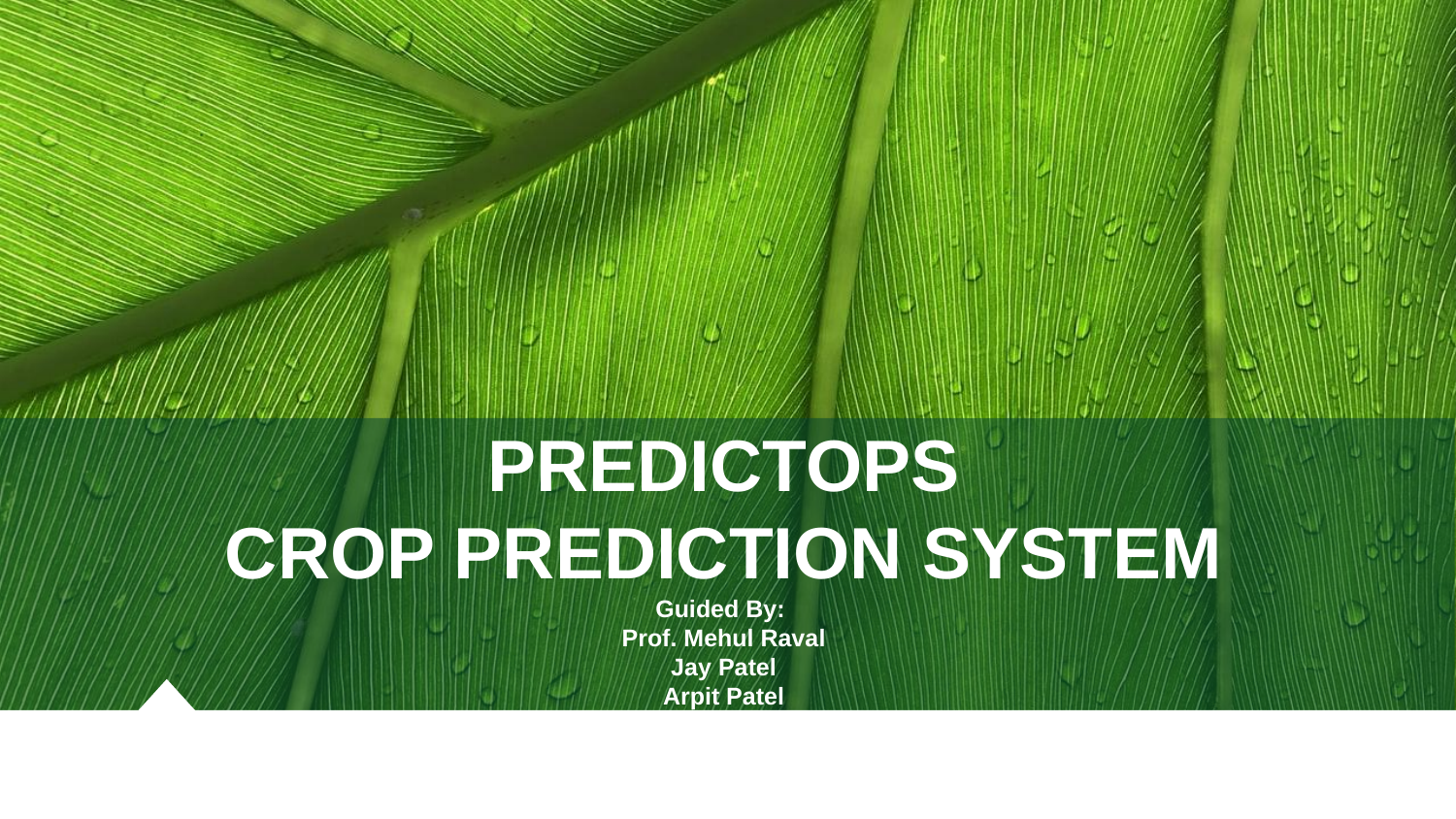

# PREDICTOPS
CROP PREDICTION SYSTEM
Guided By:
Prof. Mehul Raval
Jay Patel
Arpit Patel